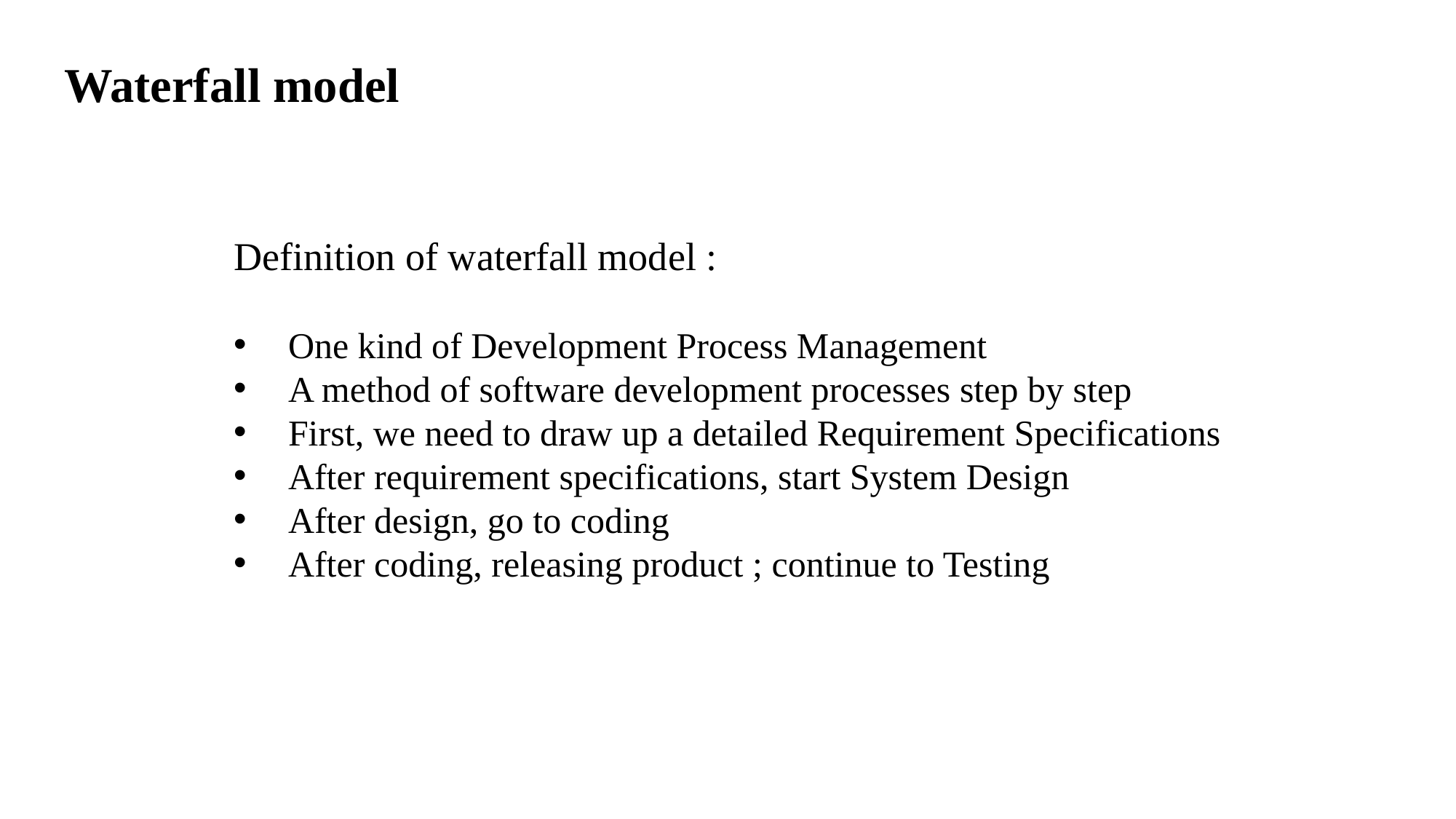

Waterfall model
Definition of waterfall model :

One kind of Development Process Management
A method of software development processes step by step
First, we need to draw up a detailed Requirement Specifications
After requirement specifications, start System Design
After design, go to coding
After coding, releasing product ; continue to Testing